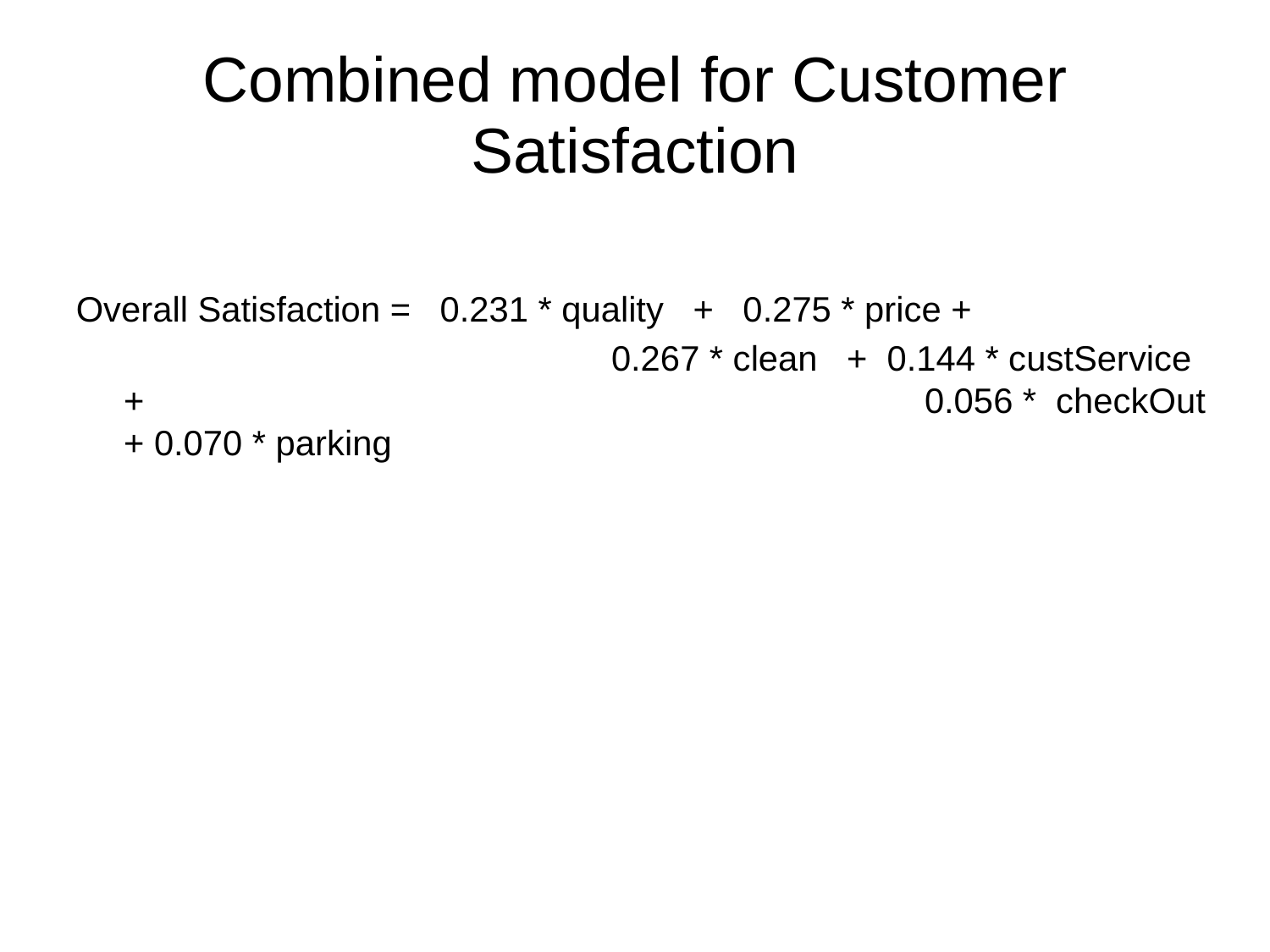

# Combined model for Customer Satisfaction

Overall Satisfaction =   0.231 * quality   +   0.275 * price +
			                        0.267 * clean   +  0.144 * custService  + 			                  		    0.056 *  checkOut + 0.070 * parking